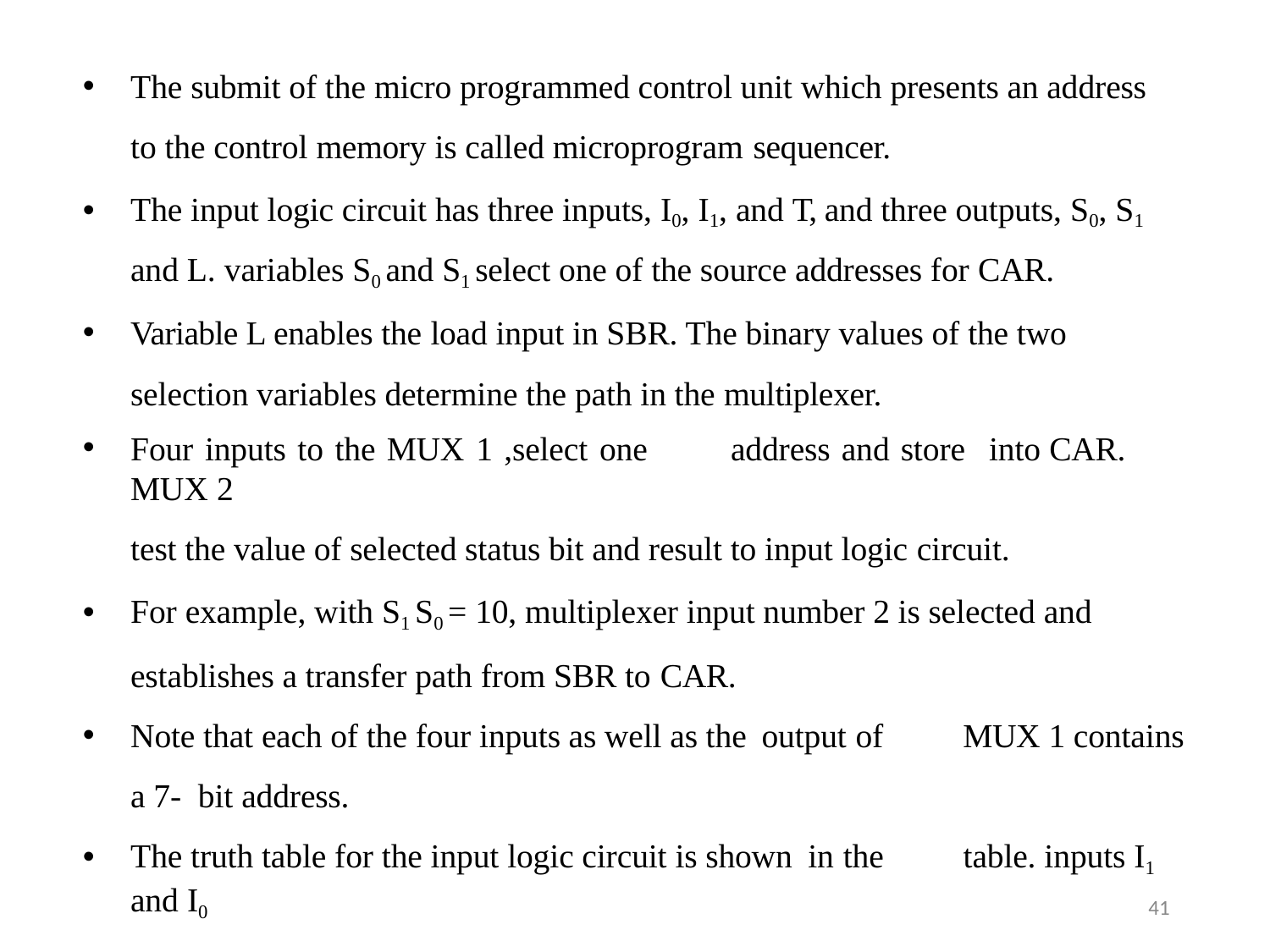

The submit of the micro programmed control unit which presents an address  to the control memory is called microprogram sequencer.
The input logic circuit has three inputs, I0, I1, and T, and three outputs, S0, S1  and L. variables S0 and S1 select one of the source addresses for CAR.
Variable L enables the load input in SBR. The binary values of the two  selection variables determine the path in the multiplexer.
Four inputs to the MUX 1 ,select one	address and store	into CAR. MUX 2
test the value of selected status bit and result to input logic circuit.
For example, with S1 S0 = 10, multiplexer input number 2 is selected and  establishes a transfer path from SBR to CAR.
Note that each of the four inputs as well as the output of	MUX 1 contains a 7-  bit address.
The truth table for the input logic circuit is shown in the	table. inputs I1 and I0
are identical to the bit values in the BR field.
41